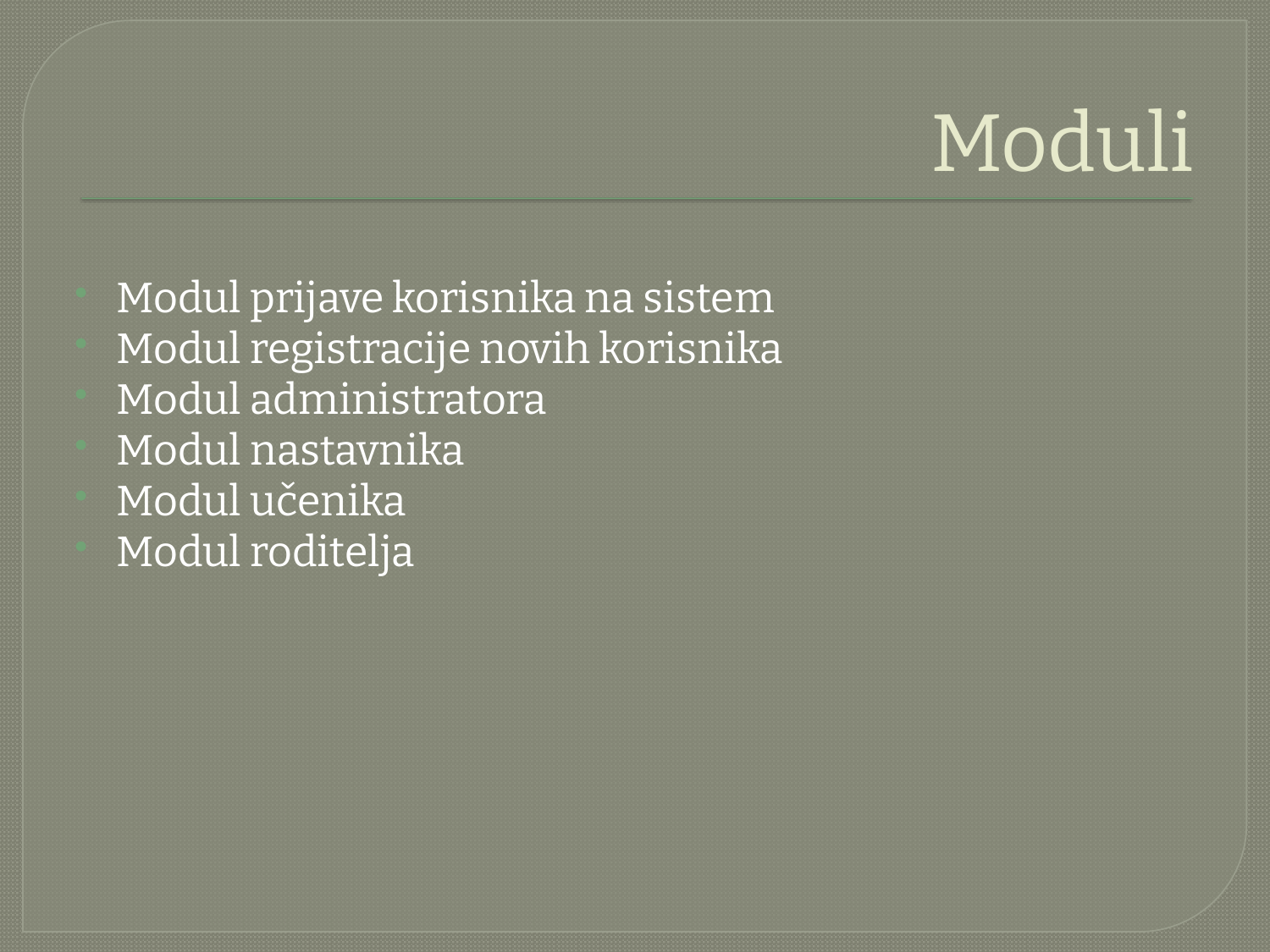

# Moduli
Modul prijave korisnika na sistem
Modul registracije novih korisnika
Modul administratora
Modul nastavnika
Modul učenika
Modul roditelja